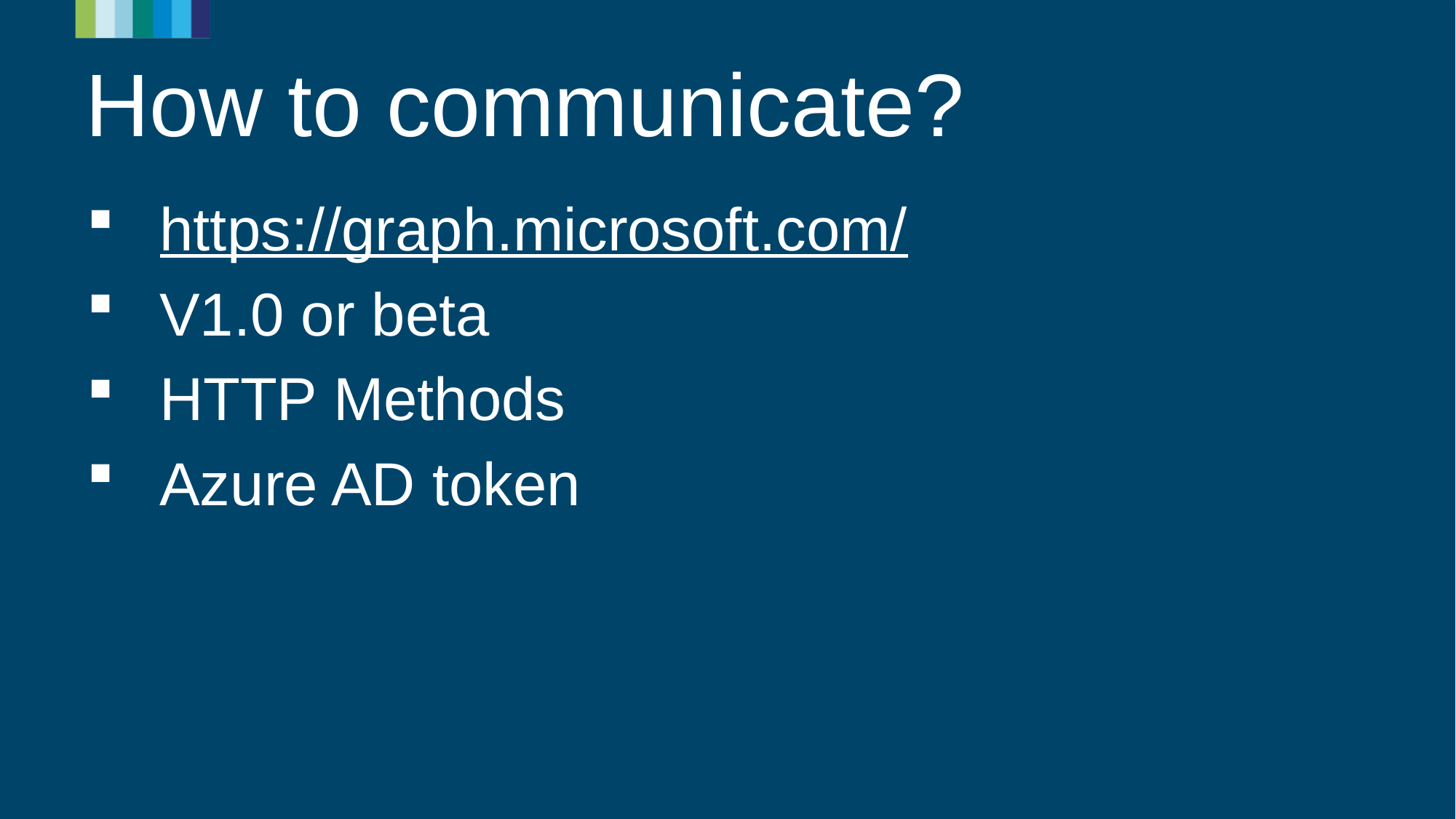

# How to communicate?
https://graph.microsoft.com/
V1.0 or beta
HTTP Methods
Azure AD token